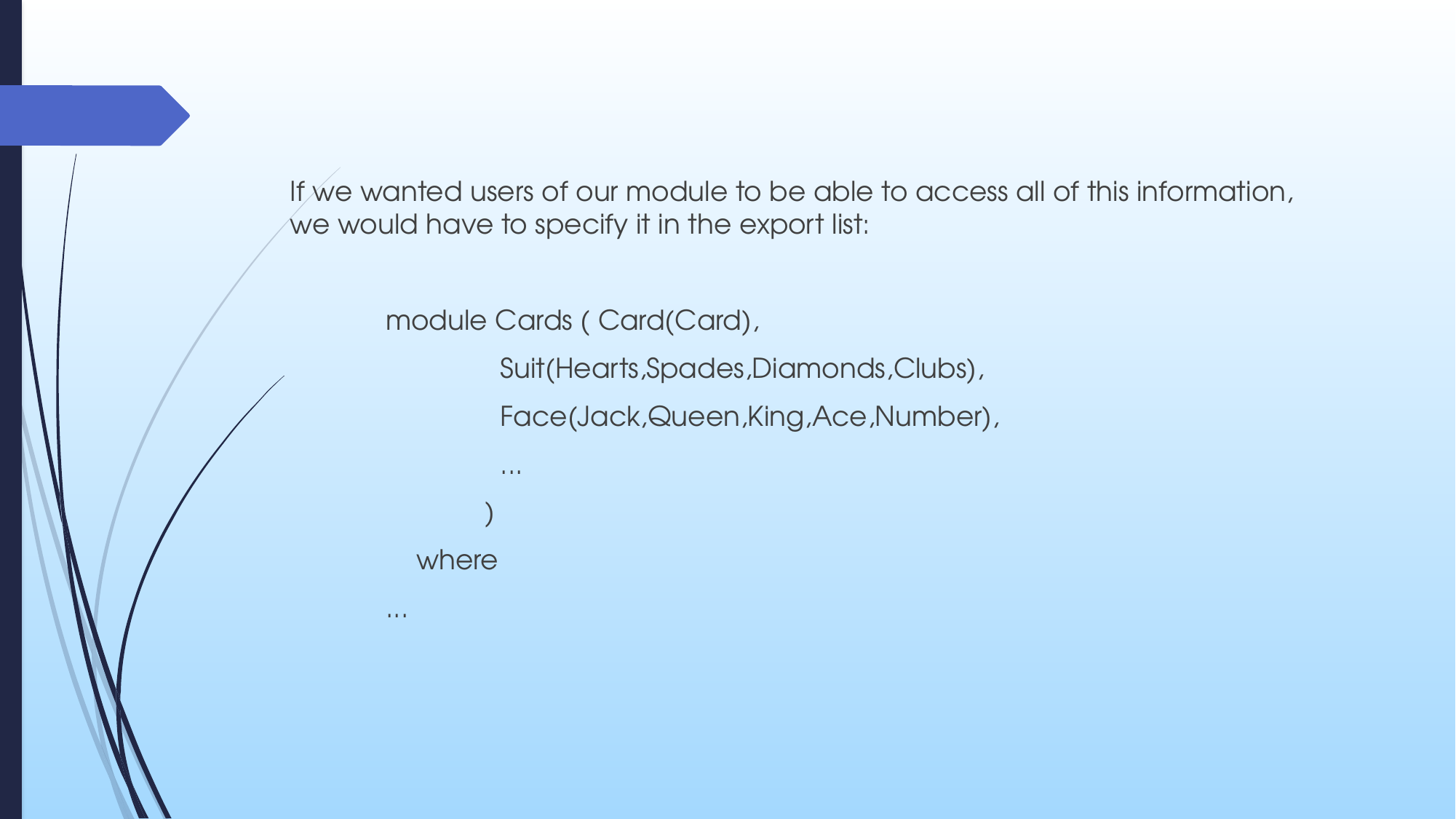

If we wanted users of our module to be able to access all of this information, we would have to specify it in the export list:

module Cards ( Card(Card),
               Suit(Hearts,Spades,Diamonds,Clubs),
               Face(Jack,Queen,King,Ace,Number),
               ...
             )
    where
...